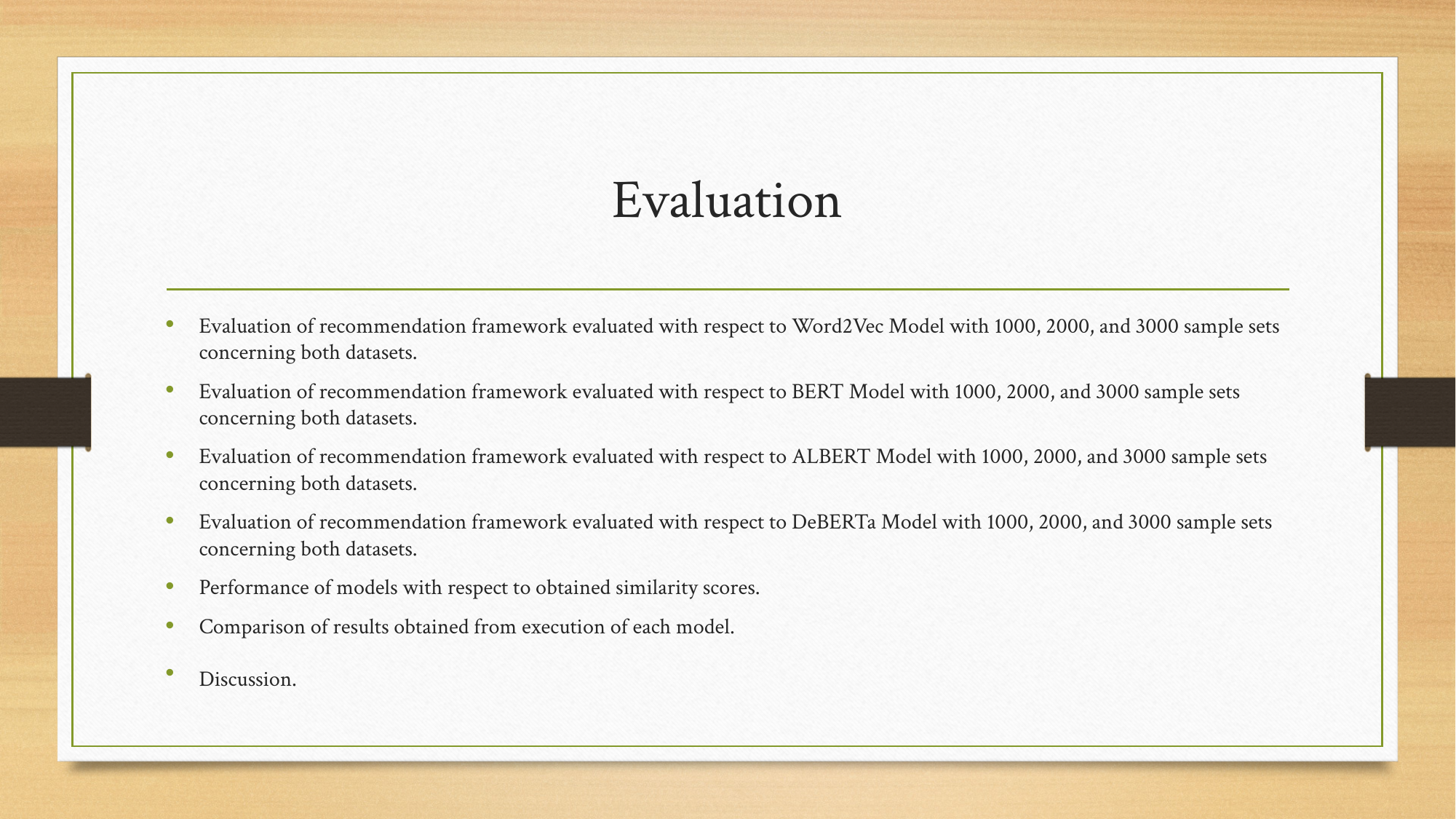

# Evaluation
Evaluation of recommendation framework evaluated with respect to Word2Vec Model with 1000, 2000, and 3000 sample sets concerning both datasets.
Evaluation of recommendation framework evaluated with respect to BERT Model with 1000, 2000, and 3000 sample sets concerning both datasets.
Evaluation of recommendation framework evaluated with respect to ALBERT Model with 1000, 2000, and 3000 sample sets concerning both datasets.
Evaluation of recommendation framework evaluated with respect to DeBERTa Model with 1000, 2000, and 3000 sample sets concerning both datasets.
Performance of models with respect to obtained similarity scores.
Comparison of results obtained from execution of each model.
Discussion.